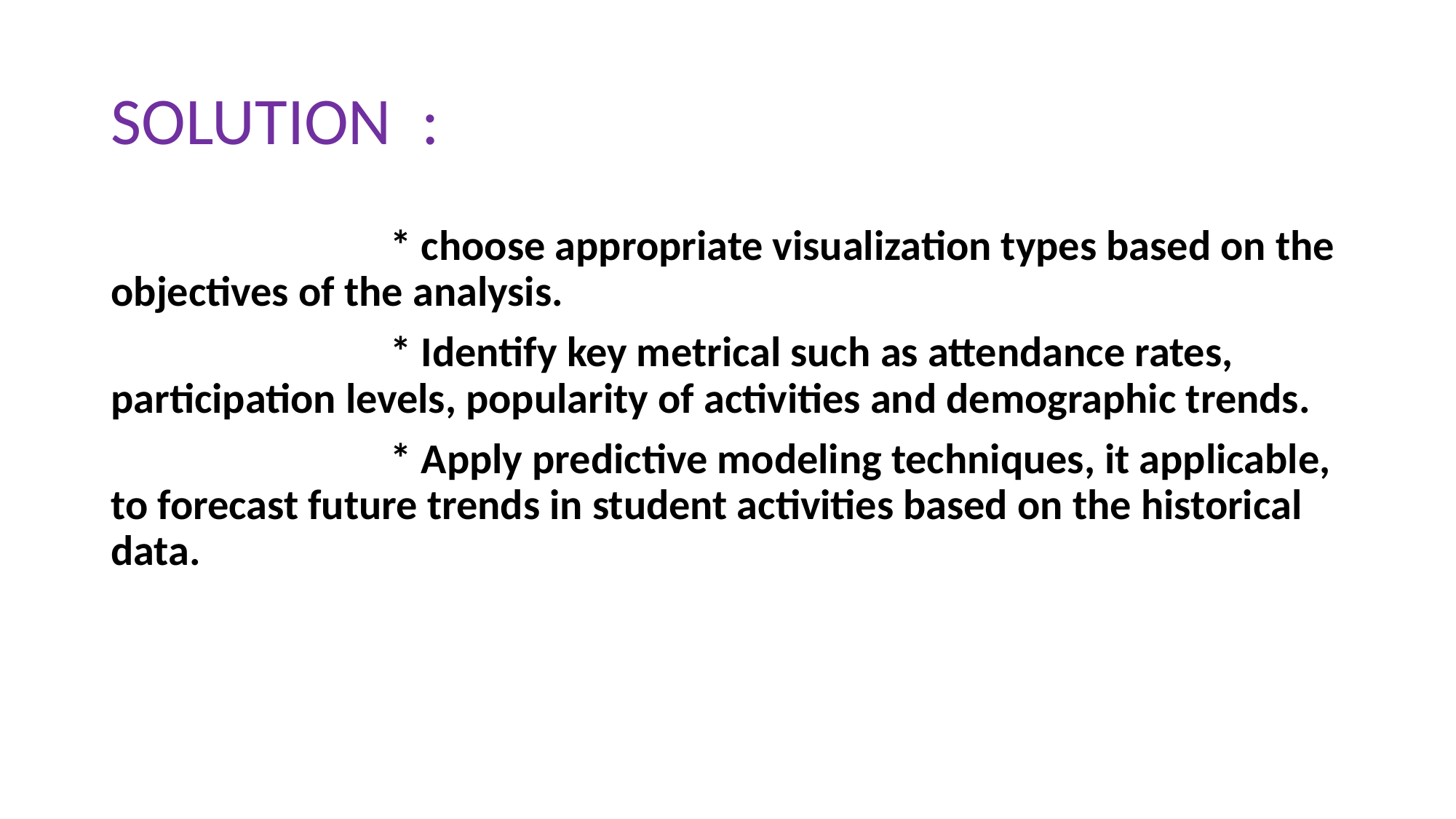

# SOLUTION  :
                             * choose appropriate visualization types based on the objectives of the analysis.
                             * Identify key metrical such as attendance rates, participation levels, popularity of activities and demographic trends.
                             * Apply predictive modeling techniques, it applicable, to forecast future trends in student activities based on the historical data.